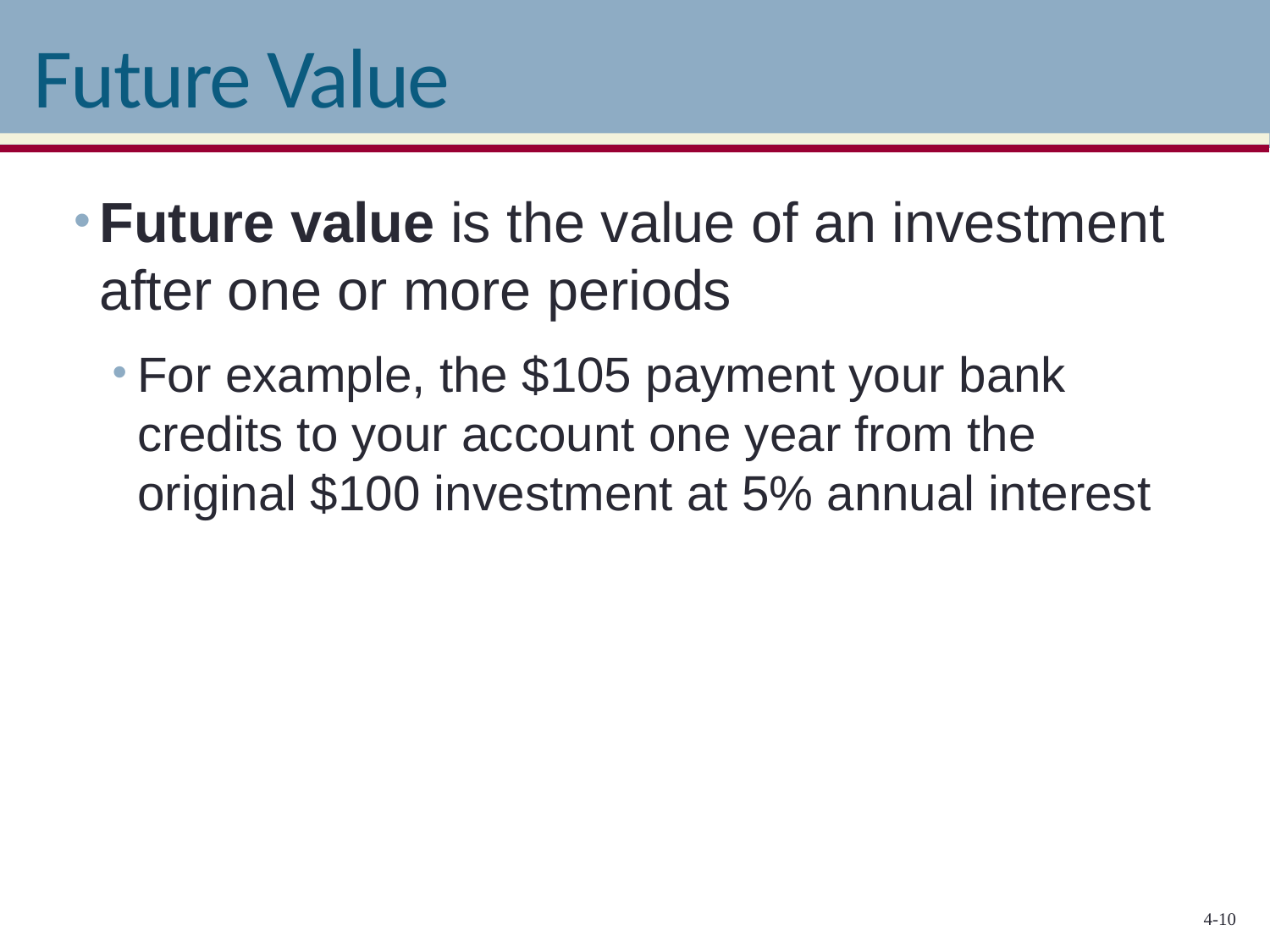

# Future Value
Future value is the value of an investment after one or more periods
For example, the $105 payment your bank credits to your account one year from the original $100 investment at 5% annual interest